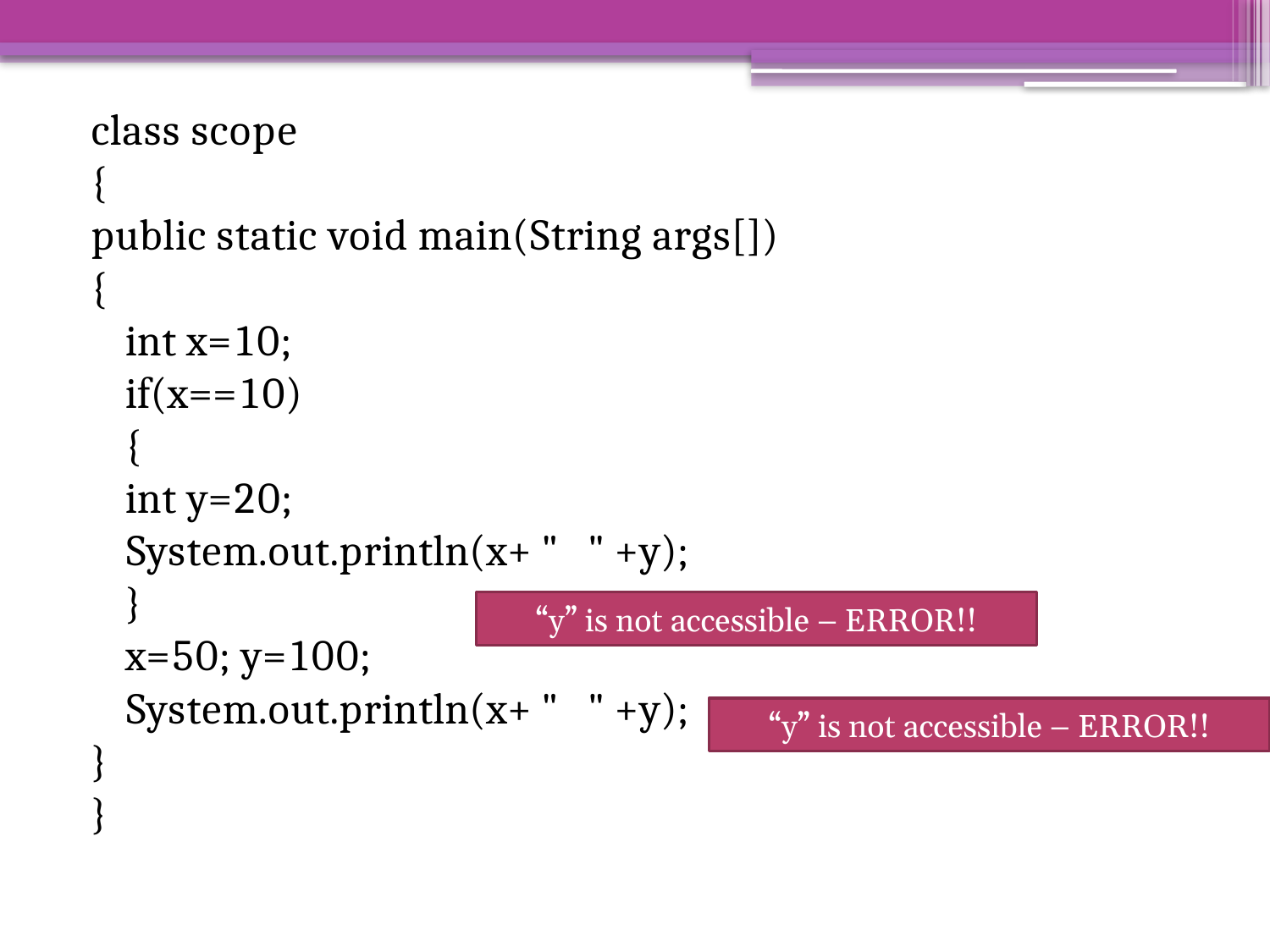

class scope
{
public static void main(String args[])
{
		int x=10;
		if(x==10)
		{
			int y=20;
			System.out.println(x+ "   " +y);
		}
		x=50; y=100;
		System.out.println(x+ "   " +y);
}
}
“y” is not accessible – ERROR!!
“y” is not accessible – ERROR!!